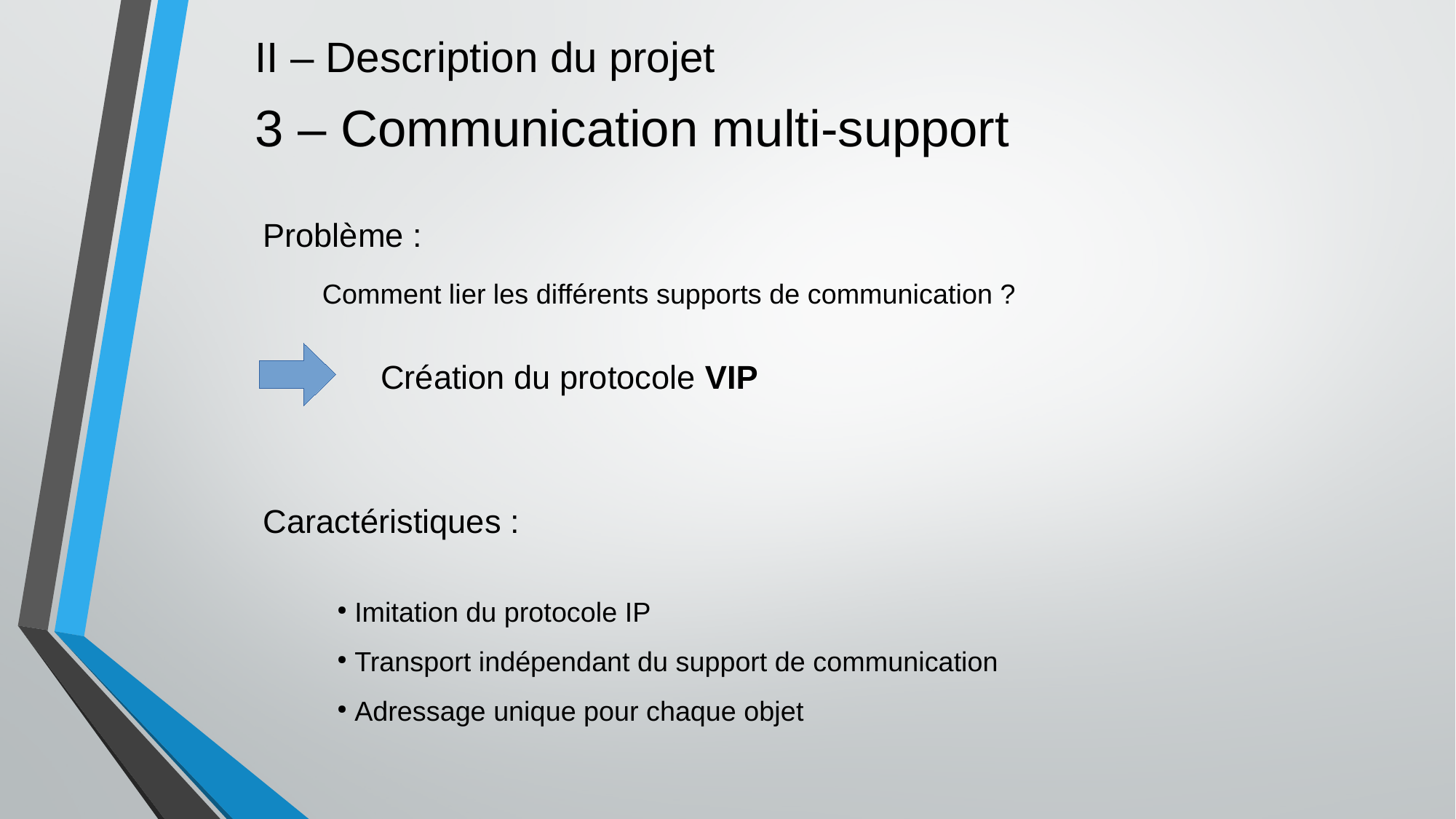

II – Description du projet
3 – Communication multi-support
Problème :
Comment lier les différents supports de communication ?

Création du protocole VIP
Caractéristiques :
 Imitation du protocole IP
 Transport indépendant du support de communication
 Adressage unique pour chaque objet